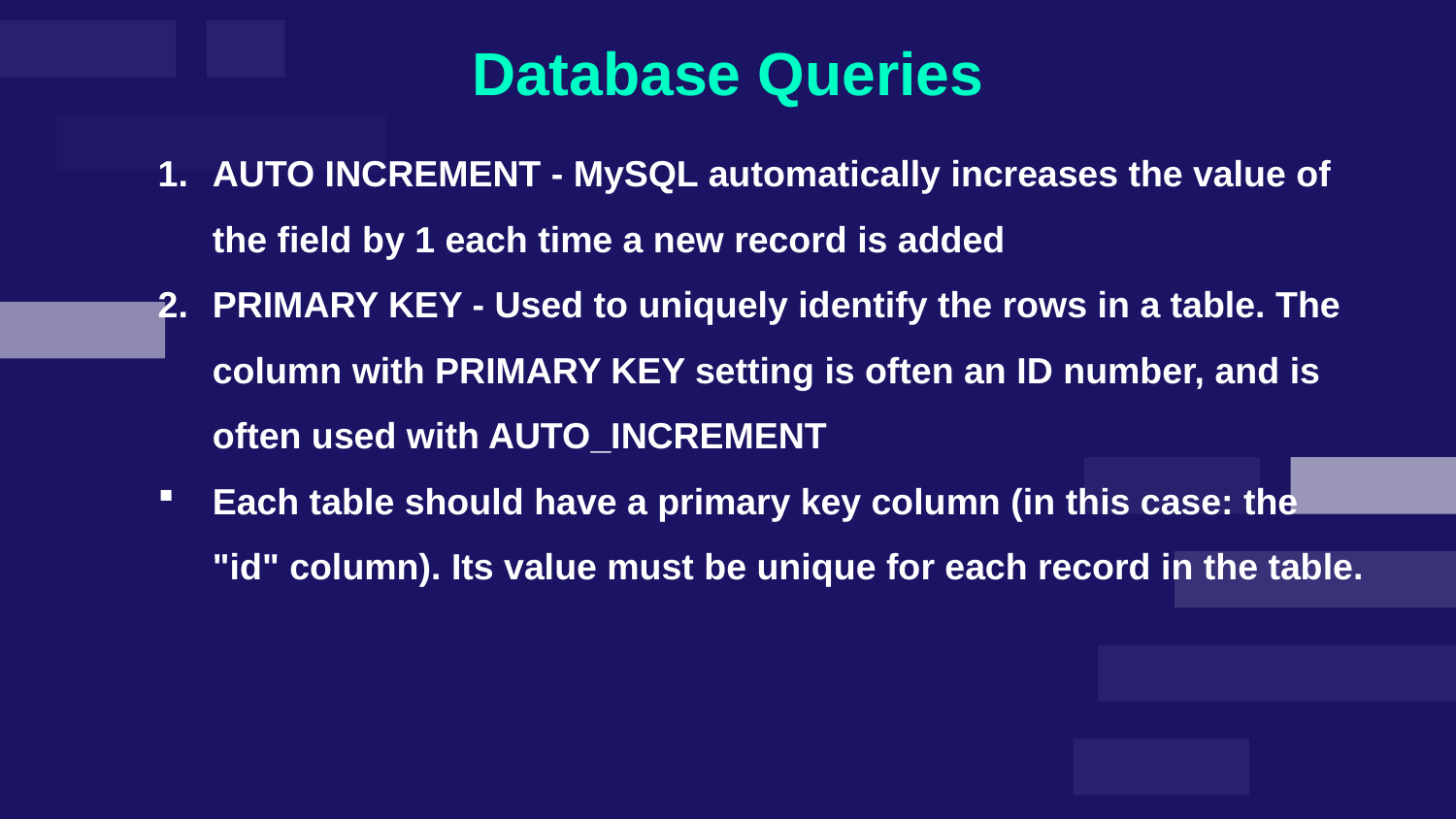

# Database Queries
AUTO INCREMENT - MySQL automatically increases the value of the field by 1 each time a new record is added
PRIMARY KEY - Used to uniquely identify the rows in a table. The column with PRIMARY KEY setting is often an ID number, and is often used with AUTO_INCREMENT
Each table should have a primary key column (in this case: the "id" column). Its value must be unique for each record in the table.